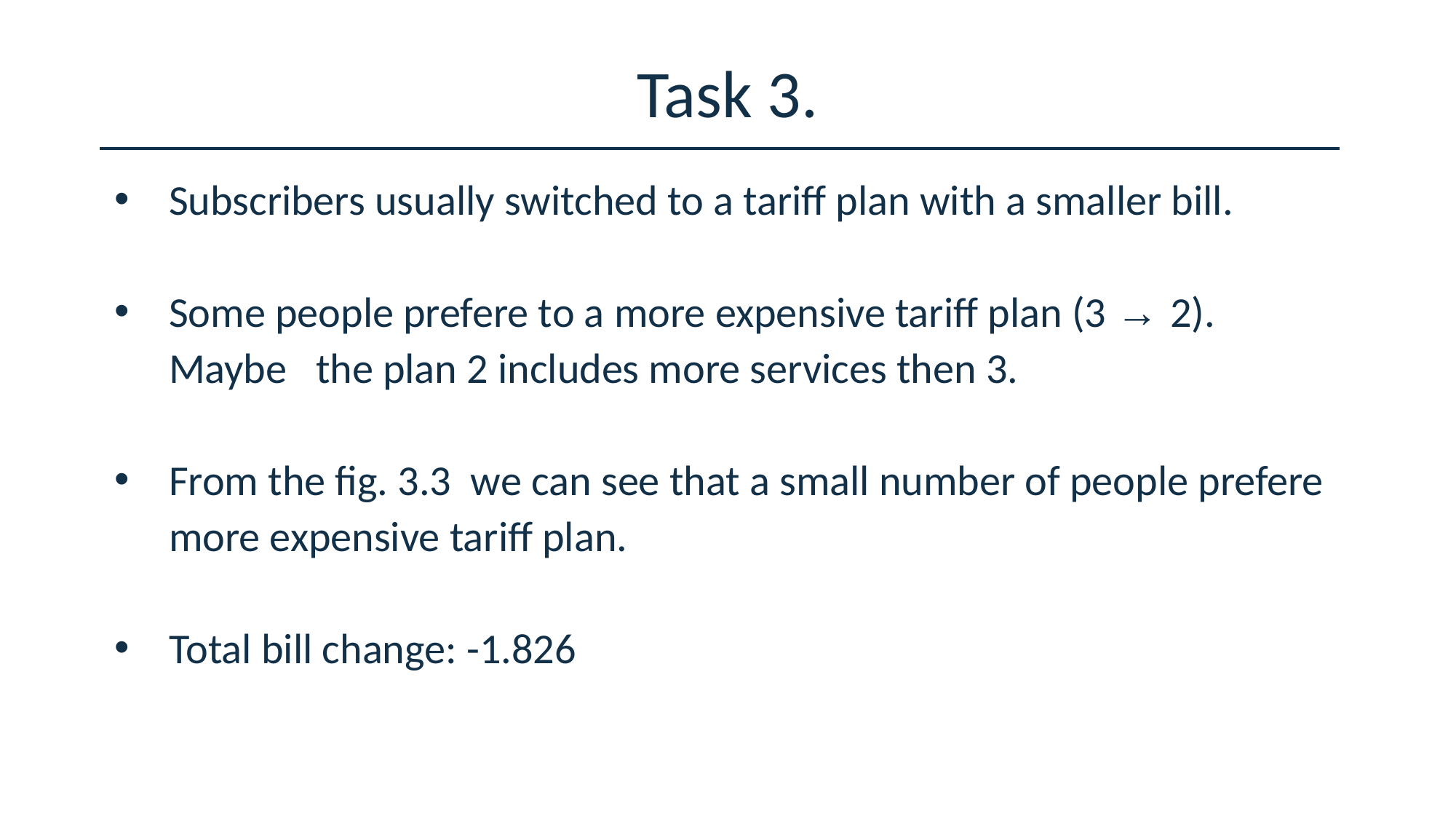

# Task 3.

Subscribers usually switched to a tariff plan with a smaller bill.

Some people prefere to a more expensive tariff plan (3 → 2). Maybe   the plan 2 includes more services then 3.

From the fig. 3.3  we can see that a small number of people prefere more expensive tariff plan.

Total bill change: -1.826
30